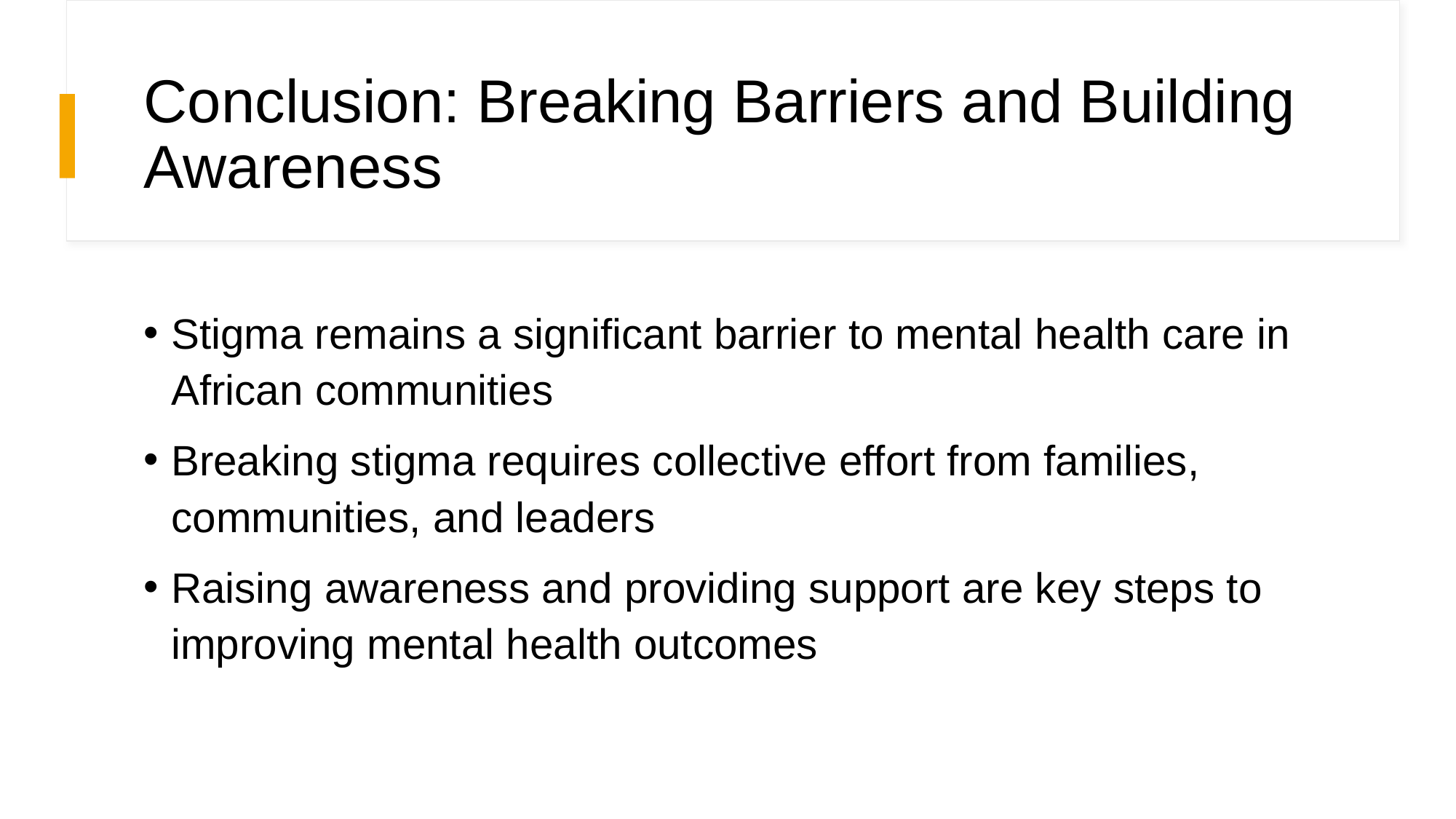

# Conclusion: Breaking Barriers and Building Awareness
Stigma remains a significant barrier to mental health care in African communities
Breaking stigma requires collective effort from families, communities, and leaders
Raising awareness and providing support are key steps to improving mental health outcomes